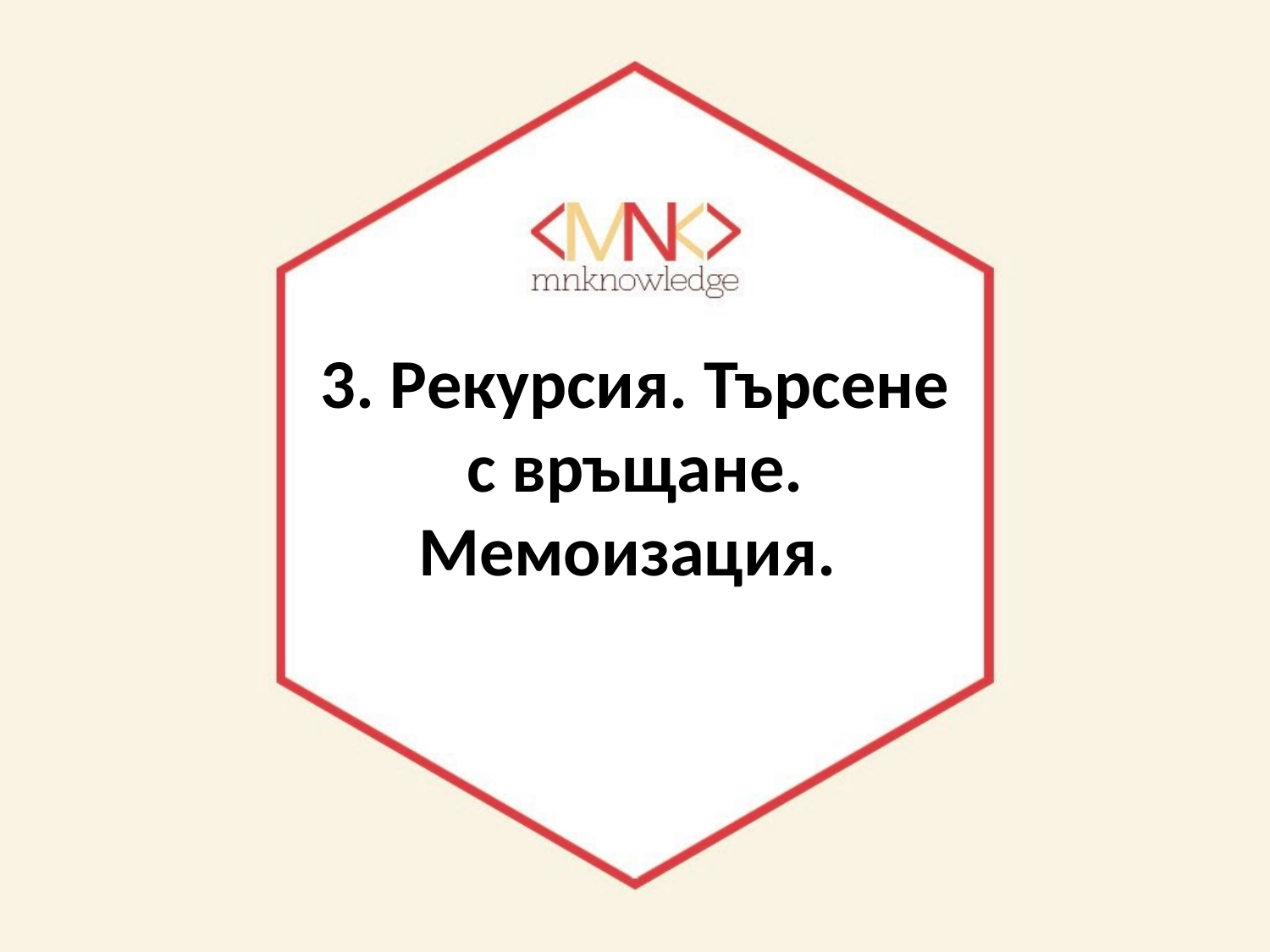

# 3. Рекурсия. Търсене с връщане. Мемоизация.